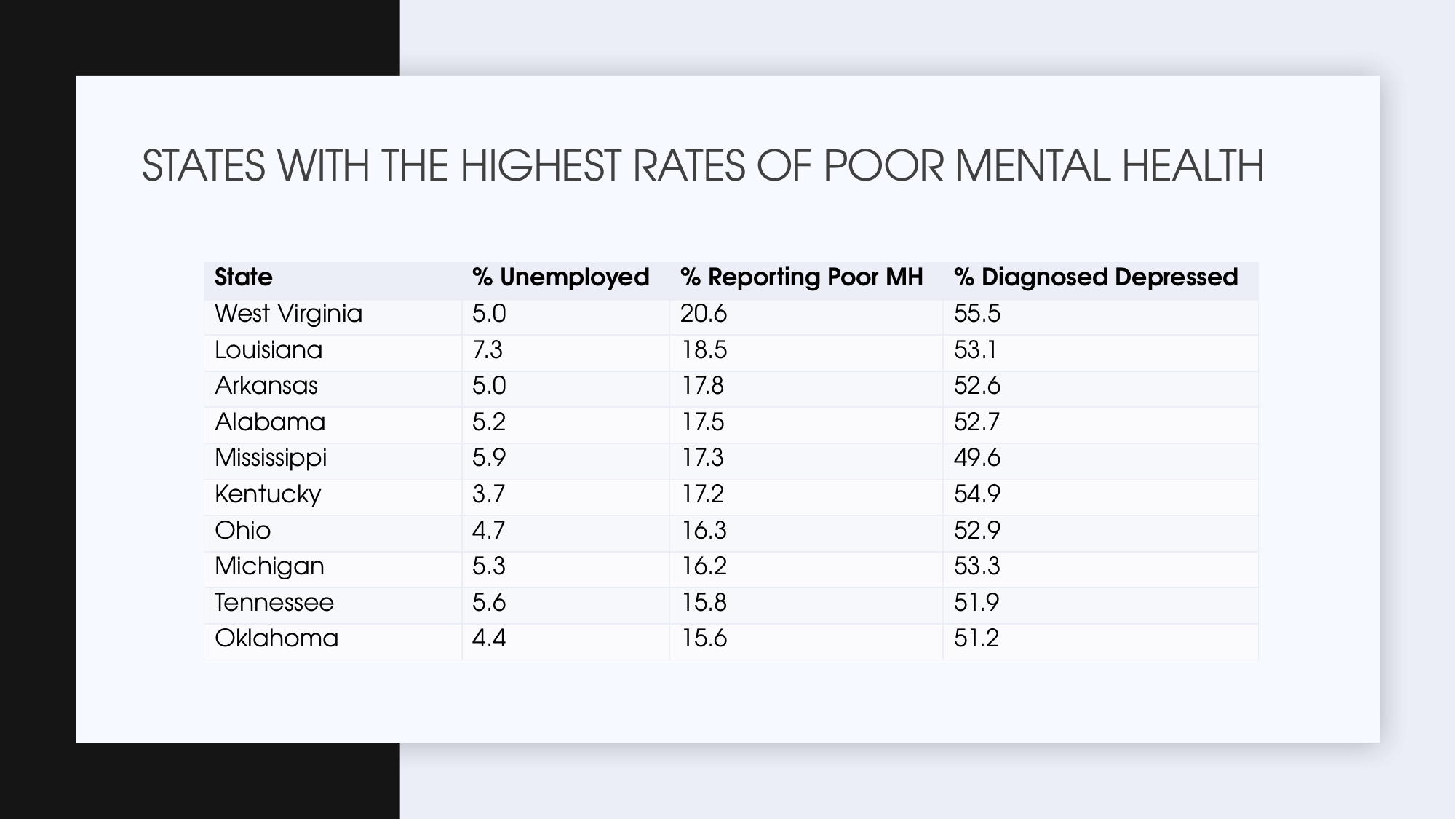

# States with the highest rates of poor mental health
| State | % Unemployed | % Reporting Poor MH | % Diagnosed Depressed |
| --- | --- | --- | --- |
| West Virginia | 5.0 | 20.6 | 55.5 |
| Louisiana | 7.3 | 18.5 | 53.1 |
| Arkansas | 5.0 | 17.8 | 52.6 |
| Alabama | 5.2 | 17.5 | 52.7 |
| Mississippi | 5.9 | 17.3 | 49.6 |
| Kentucky | 3.7 | 17.2 | 54.9 |
| Ohio | 4.7 | 16.3 | 52.9 |
| Michigan | 5.3 | 16.2 | 53.3 |
| Tennessee | 5.6 | 15.8 | 51.9 |
| Oklahoma | 4.4 | 15.6 | 51.2 |